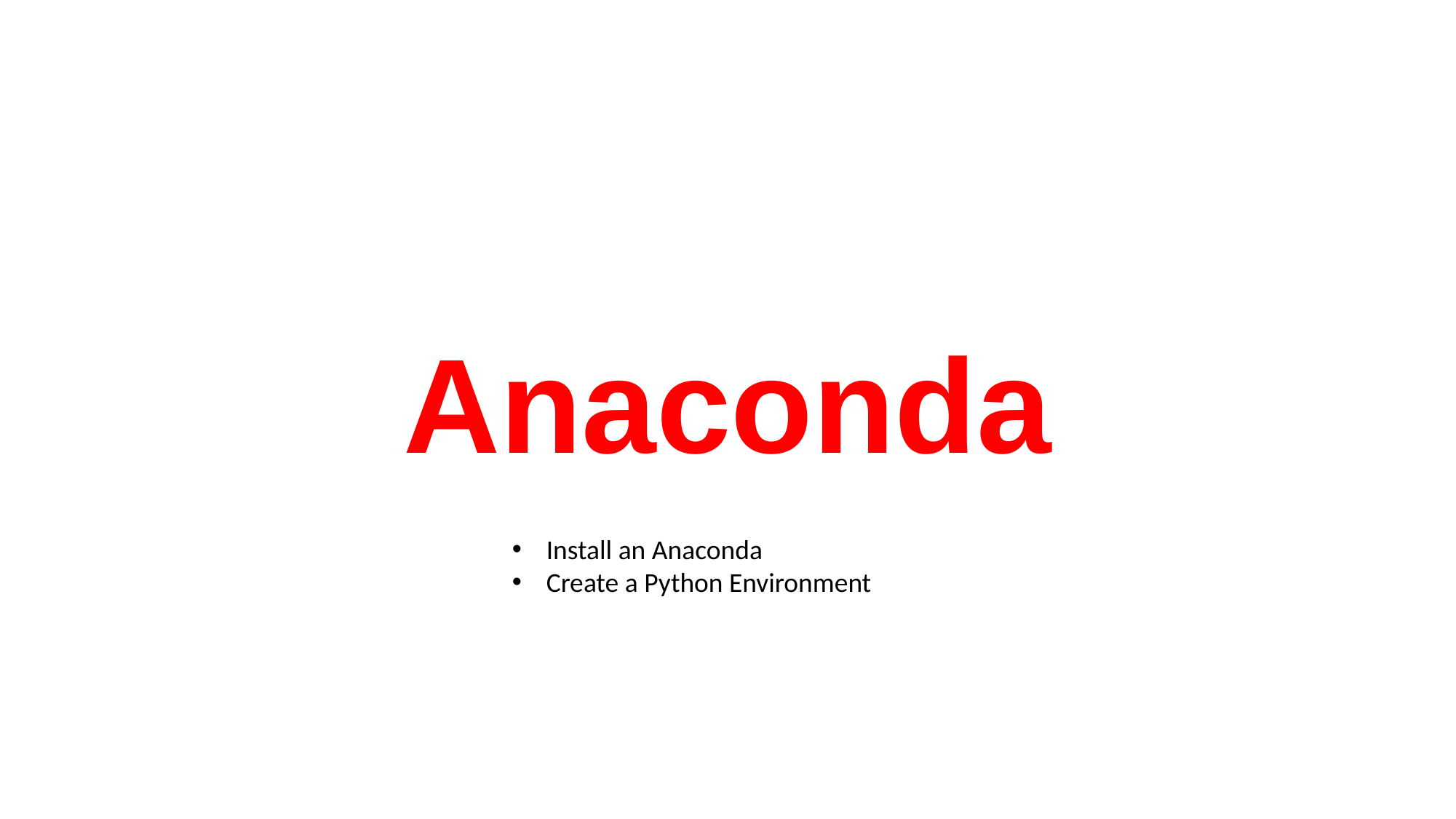

# Anaconda
Install an Anaconda
Create a Python Environment